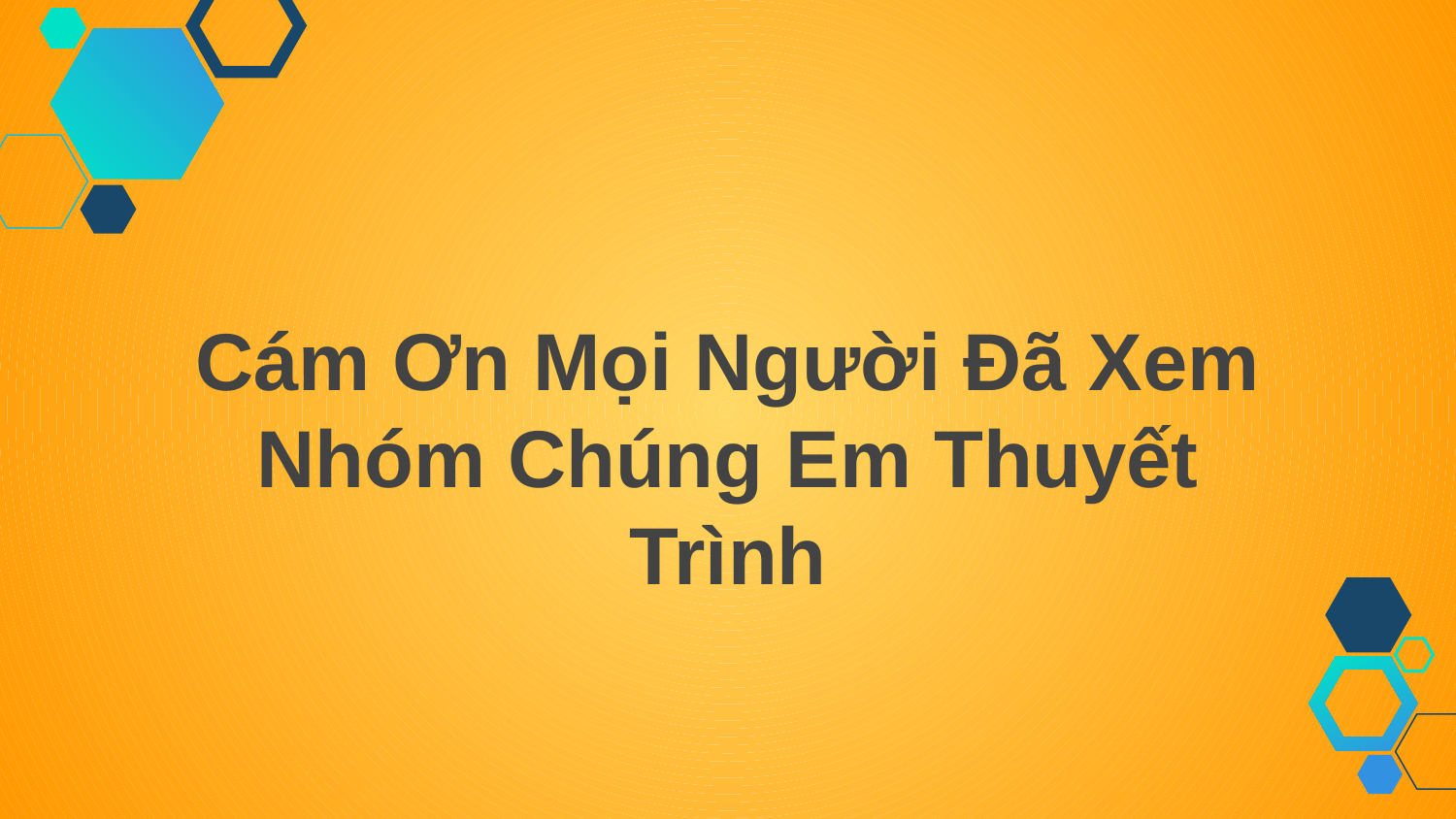

Cám Ơn Mọi Người Đã Xem Nhóm Chúng Em Thuyết Trình